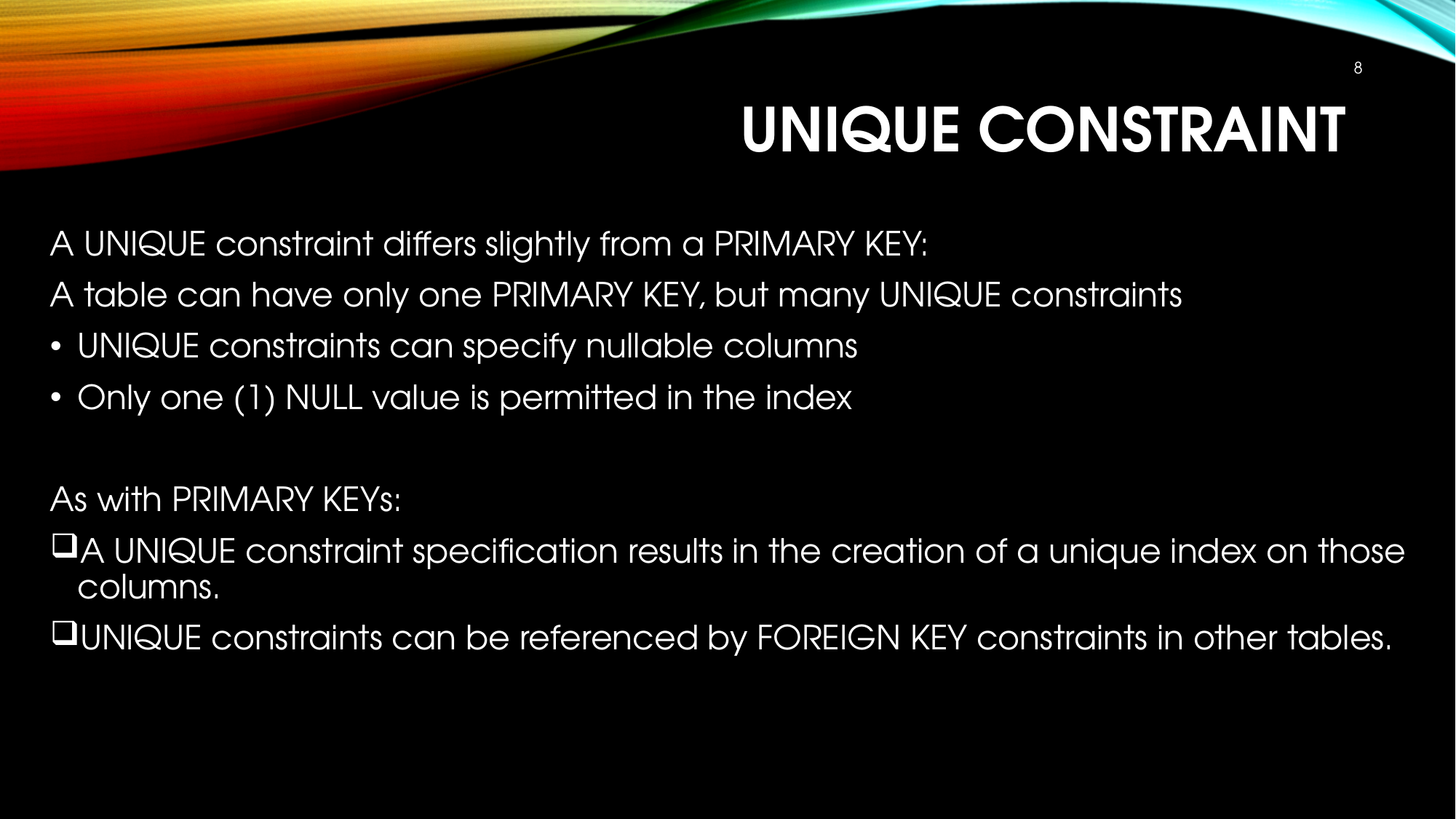

8
# UNIQUE constraint
A UNIQUE constraint differs slightly from a PRIMARY KEY:
A table can have only one PRIMARY KEY, but many UNIQUE constraints
UNIQUE constraints can specify nullable columns
Only one (1) NULL value is permitted in the index

As with PRIMARY KEYs:
A UNIQUE constraint specification results in the creation of a unique index on those columns.
UNIQUE constraints can be referenced by FOREIGN KEY constraints in other tables.